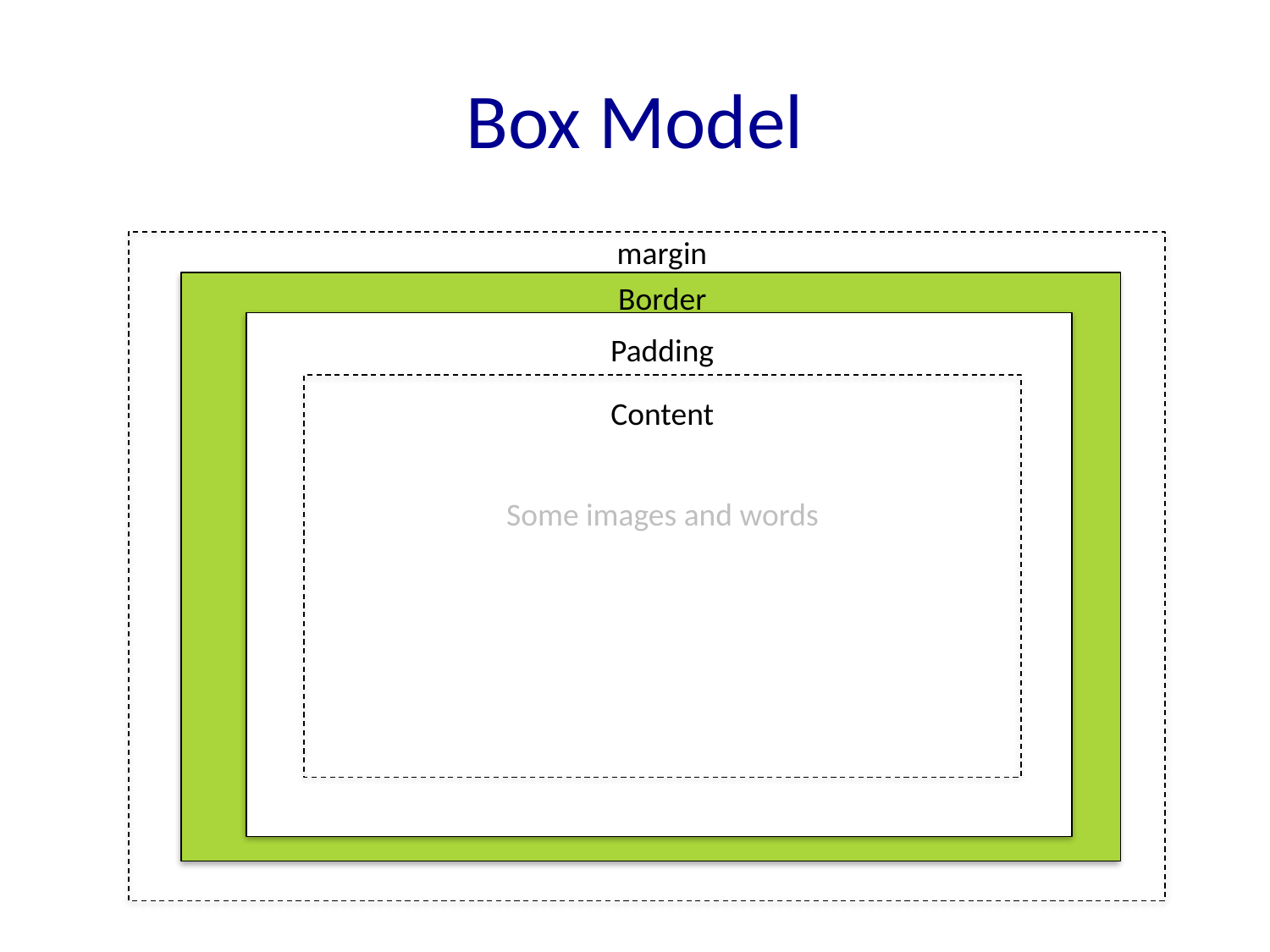

# Box Model
margin

Border

Padding

Content
Some images and words